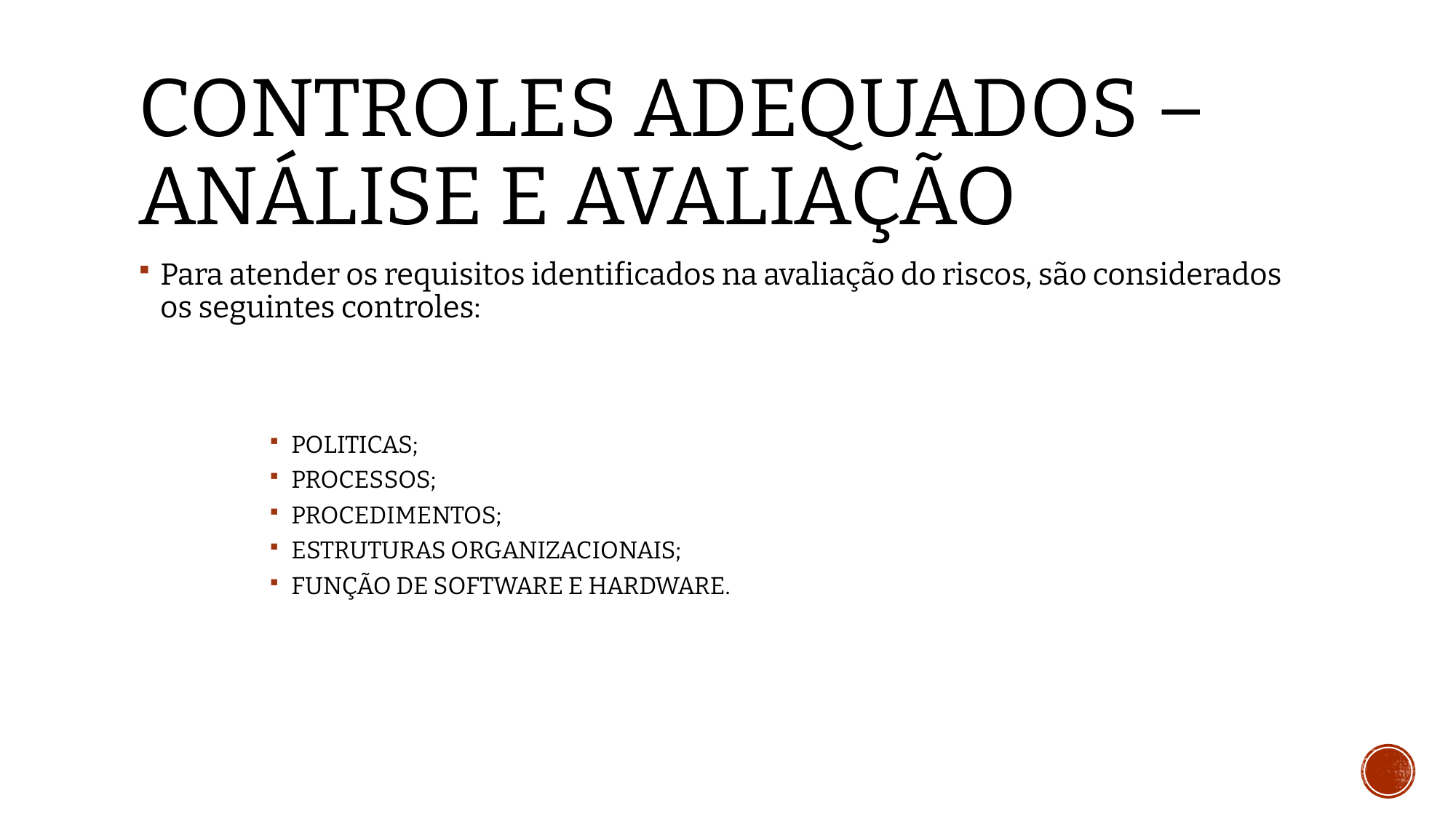

# Controles adequados – análise e avaliação
Para atender os requisitos identificados na avaliação do riscos, são considerados os seguintes controles:

POLITICAS;
PROCESSOS;
PROCEDIMENTOS;
ESTRUTURAS ORGANIZACIONAIS;
FUNÇÃO DE SOFTWARE E HARDWARE.